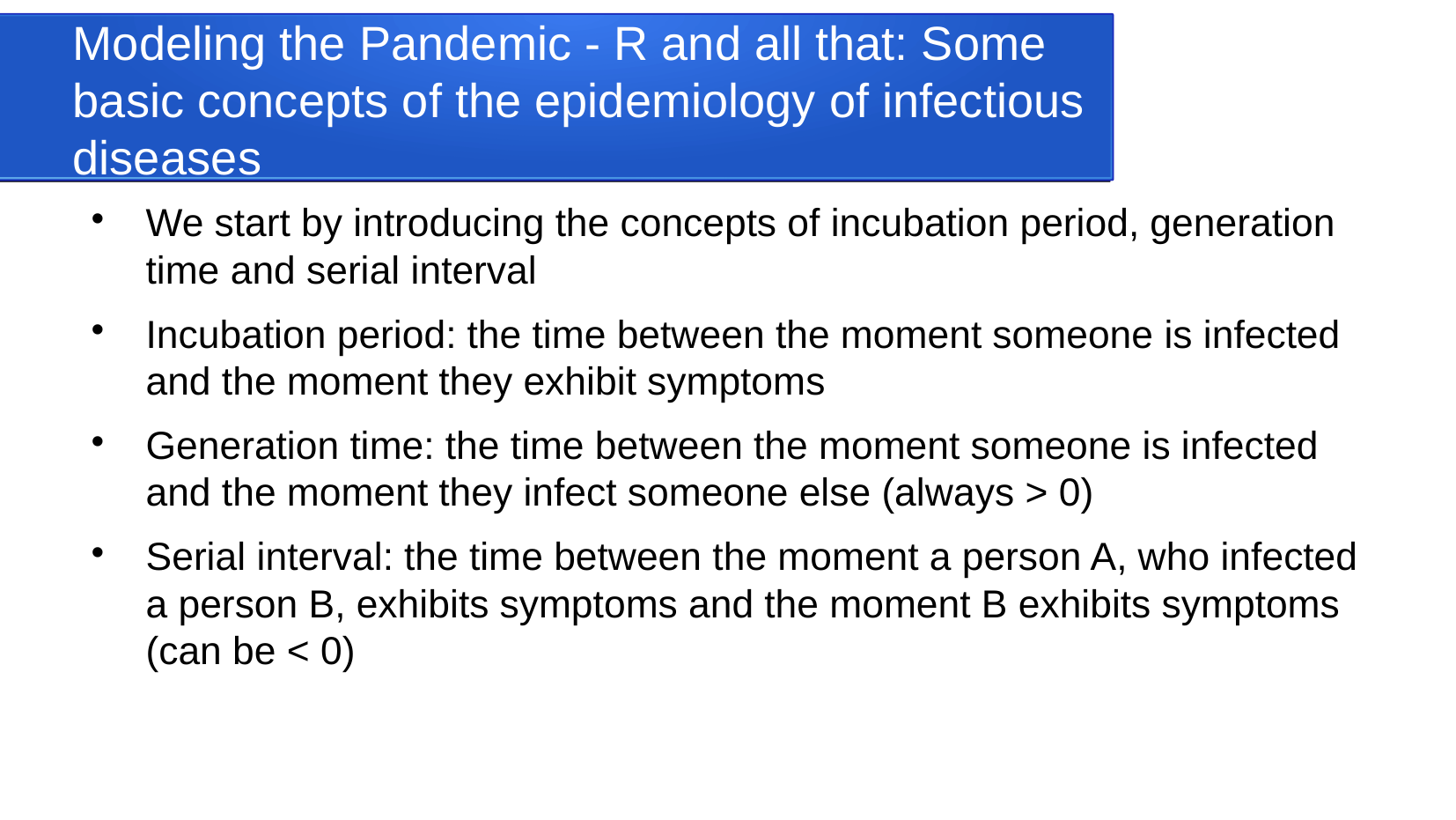

Modeling the Pandemic - R and all that: Some basic concepts of the epidemiology of infectious diseases
We start by introducing the concepts of incubation period, generation time and serial interval
Incubation period: the time between the moment someone is infected and the moment they exhibit symptoms
Generation time: the time between the moment someone is infected and the moment they infect someone else (always > 0)
Serial interval: the time between the moment a person A, who infected a person B, exhibits symptoms and the moment B exhibits symptoms (can be < 0)